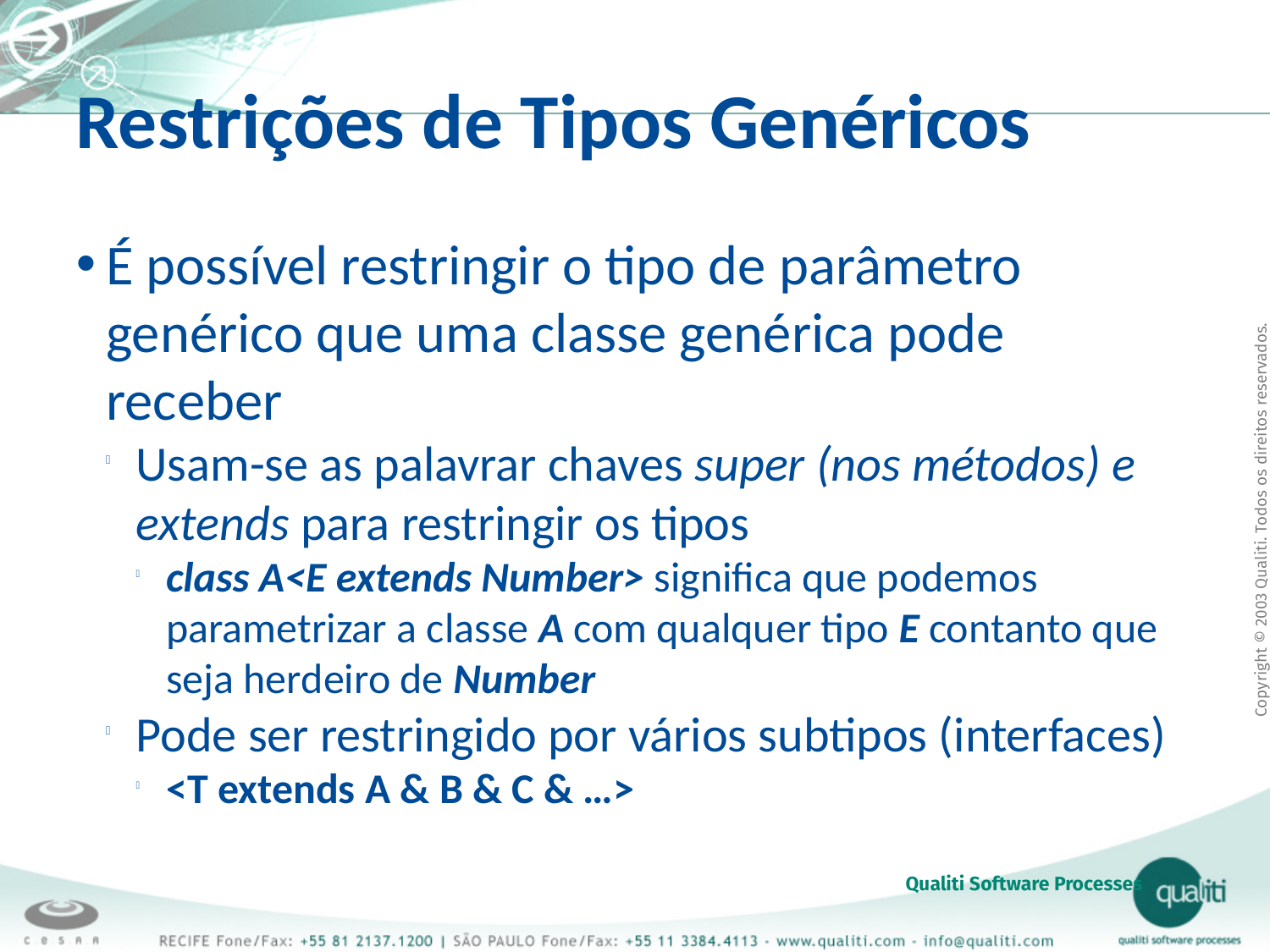

Restrições de Tipos Genéricos
É possível restringir o tipo de parâmetro genérico que uma classe genérica pode receber
Usam-se as palavrar chaves super (nos métodos) e extends para restringir os tipos
class A<E extends Number> significa que podemos parametrizar a classe A com qualquer tipo E contanto que seja herdeiro de Number
Pode ser restringido por vários subtipos (interfaces)
<T extends A & B & C & …>